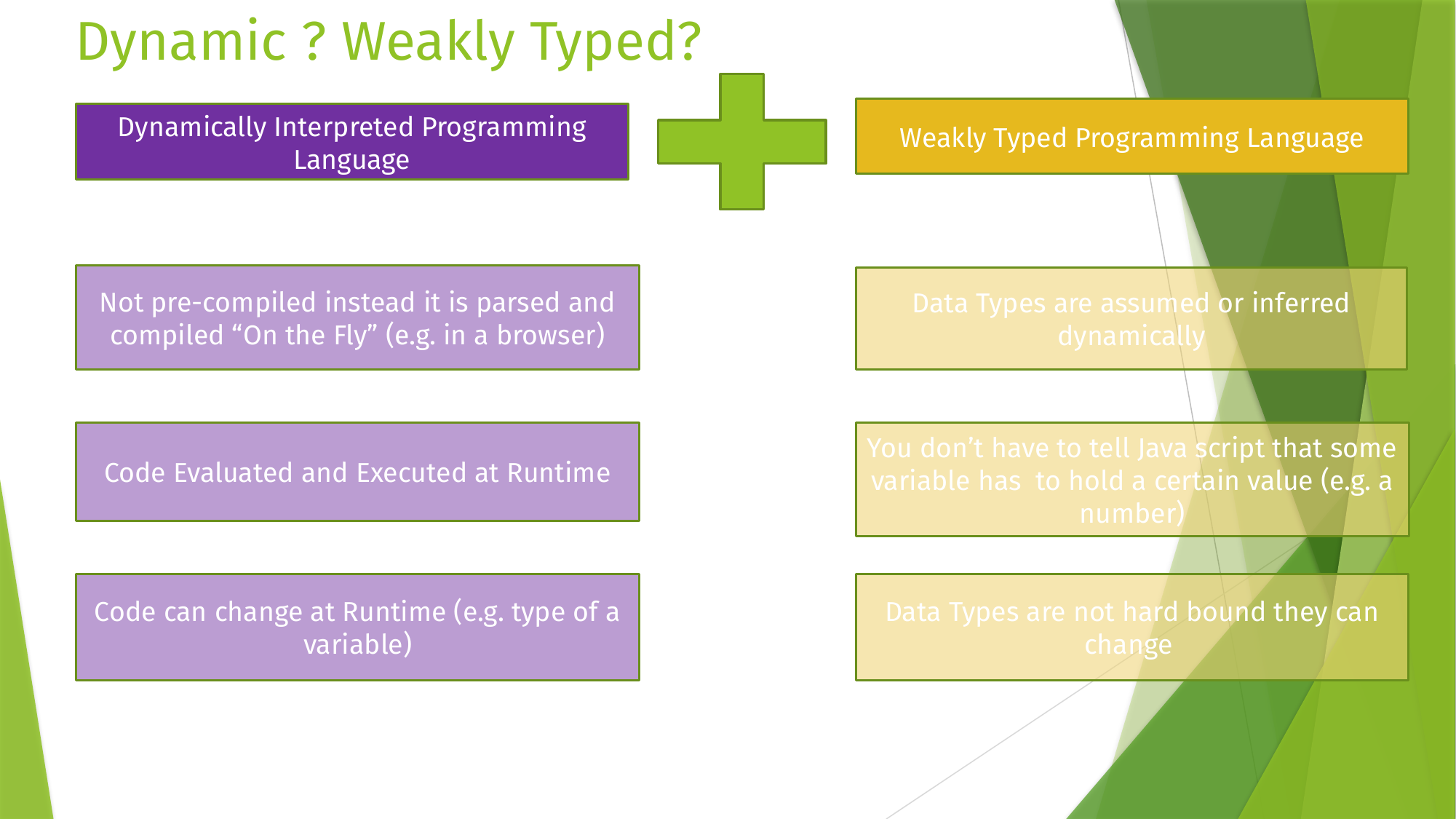

# Dynamic ? Weakly Typed?

Weakly Typed Programming Language
Dynamically Interpreted Programming Language
Not pre-compiled instead it is parsed and compiled “On the Fly” (e.g. in a browser)
Data Types are assumed or inferred dynamically
Code Evaluated and Executed at Runtime
You don’t have to tell Java script that some variable has  to hold a certain value (e.g. a number)
Data Types are not hard bound they can change
Code can change at Runtime (e.g. type of a variable)